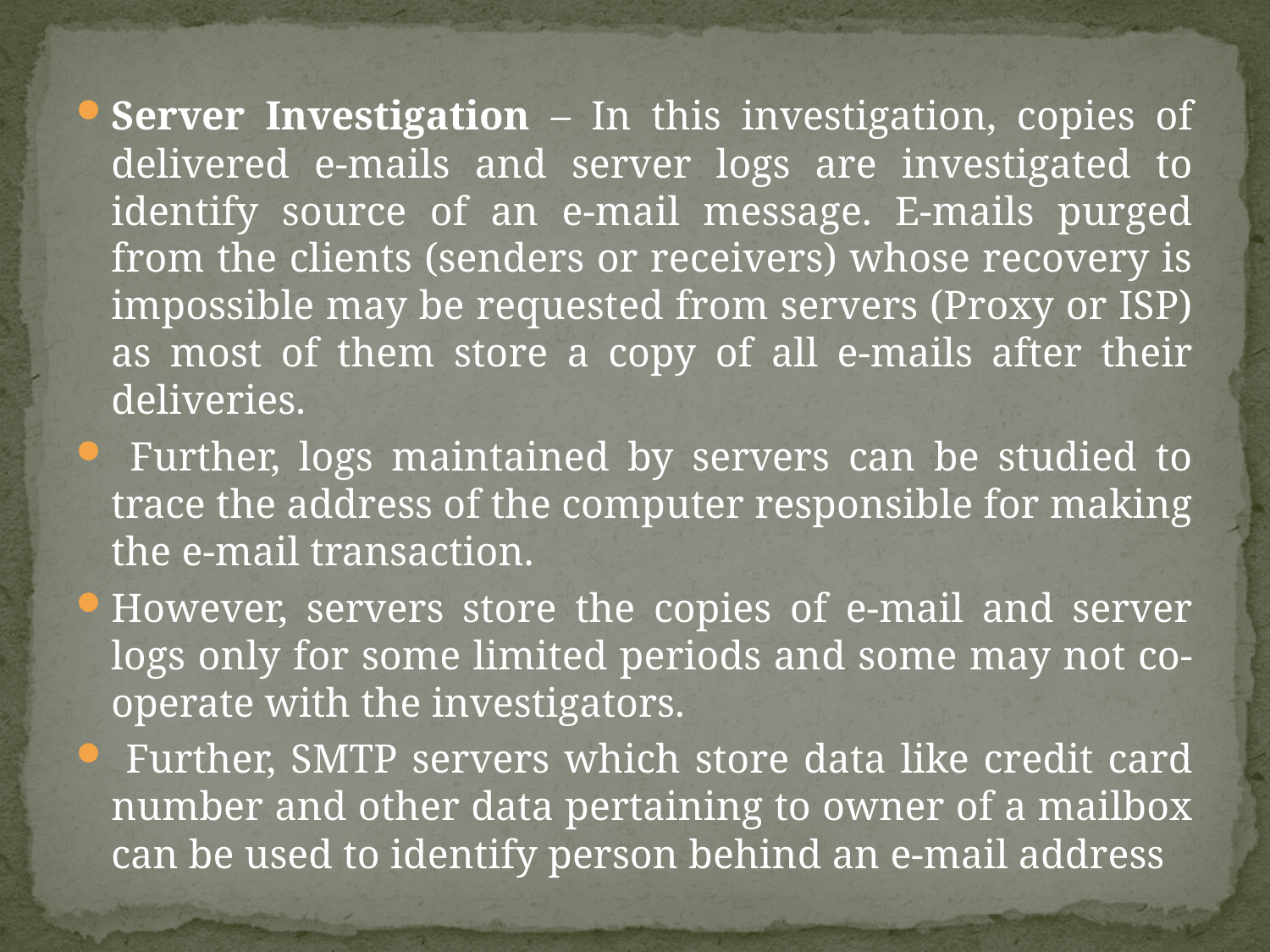

Server Investigation – In this investigation, copies of delivered e-mails and server logs are investigated to identify source of an e-mail message. E-mails purged from the clients (senders or receivers) whose recovery is impossible may be requested from servers (Proxy or ISP) as most of them store a copy of all e-mails after their deliveries.
 Further, logs maintained by servers can be studied to trace the address of the computer responsible for making the e-mail transaction.
However, servers store the copies of e-mail and server logs only for some limited periods and some may not co-operate with the investigators.
 Further, SMTP servers which store data like credit card number and other data pertaining to owner of a mailbox can be used to identify person behind an e-mail address